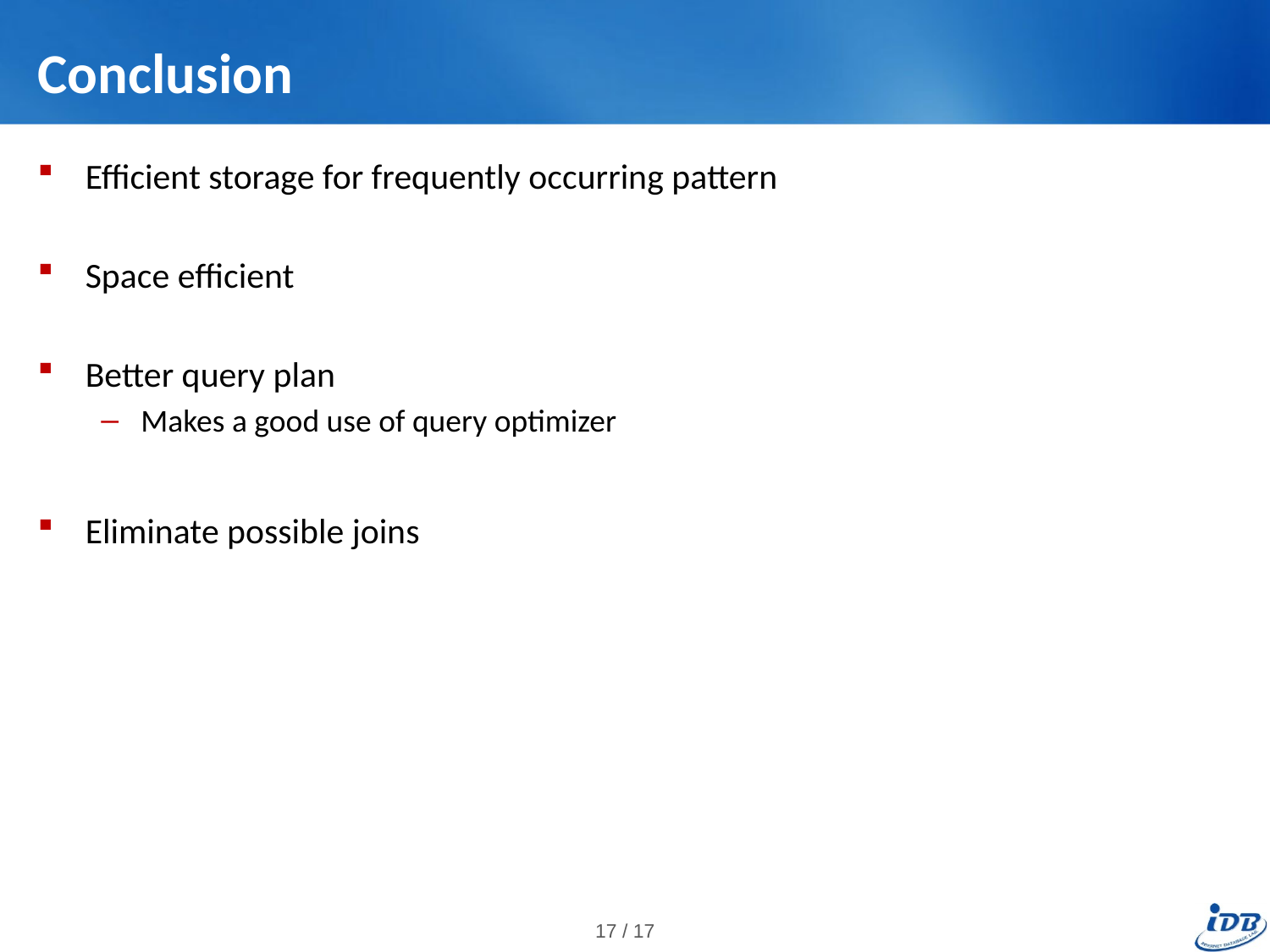

# Conclusion
Efficient storage for frequently occurring pattern

Space efficient

Better query plan
Makes a good use of query optimizer

Eliminate possible joins